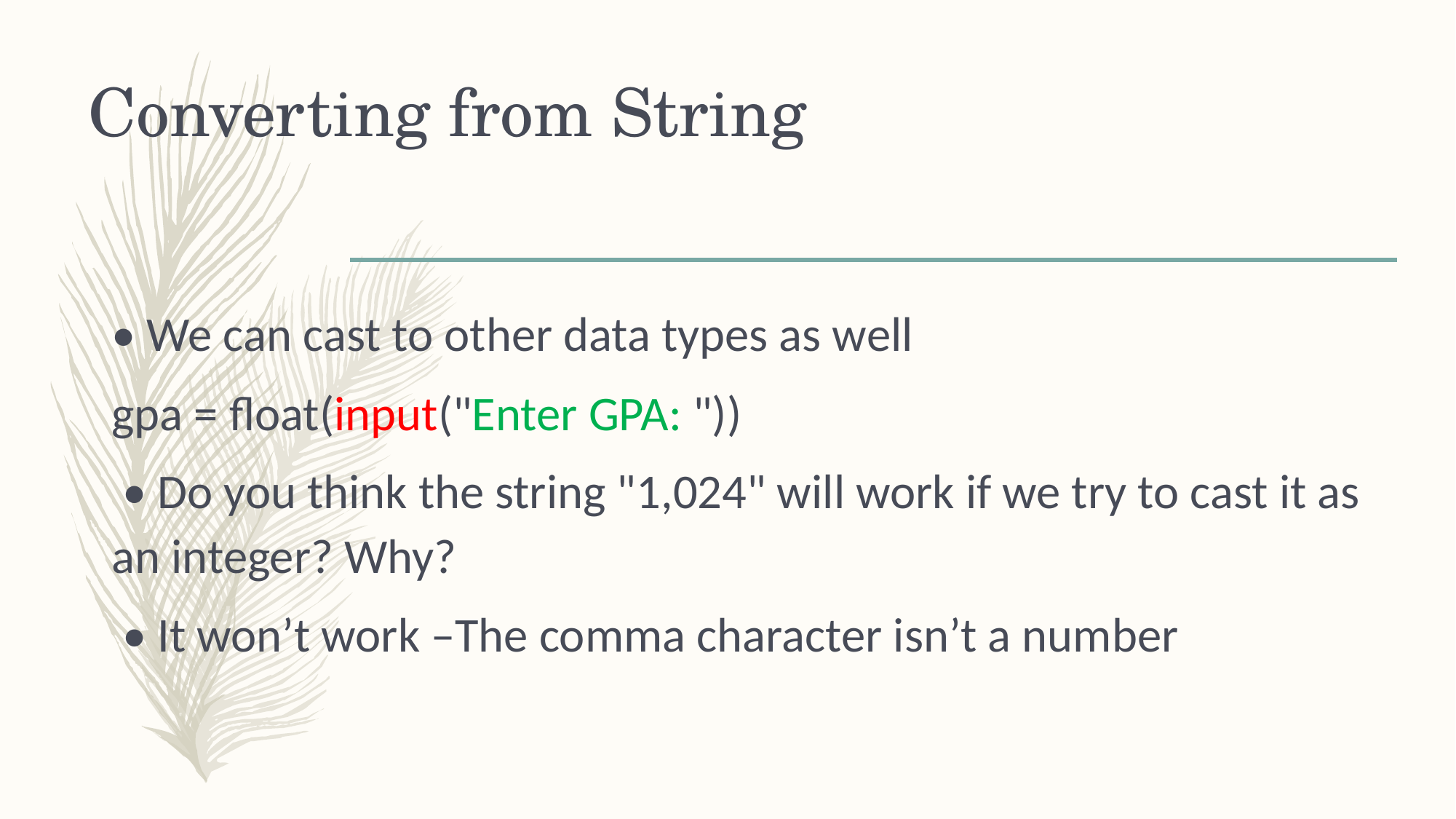

# Converting from String
• We can cast to other data types as well
gpa = float(input("Enter GPA: "))
 • Do you think the string "1,024" will work if we try to cast it as an integer? Why?
 • It won’t work –The comma character isn’t a number